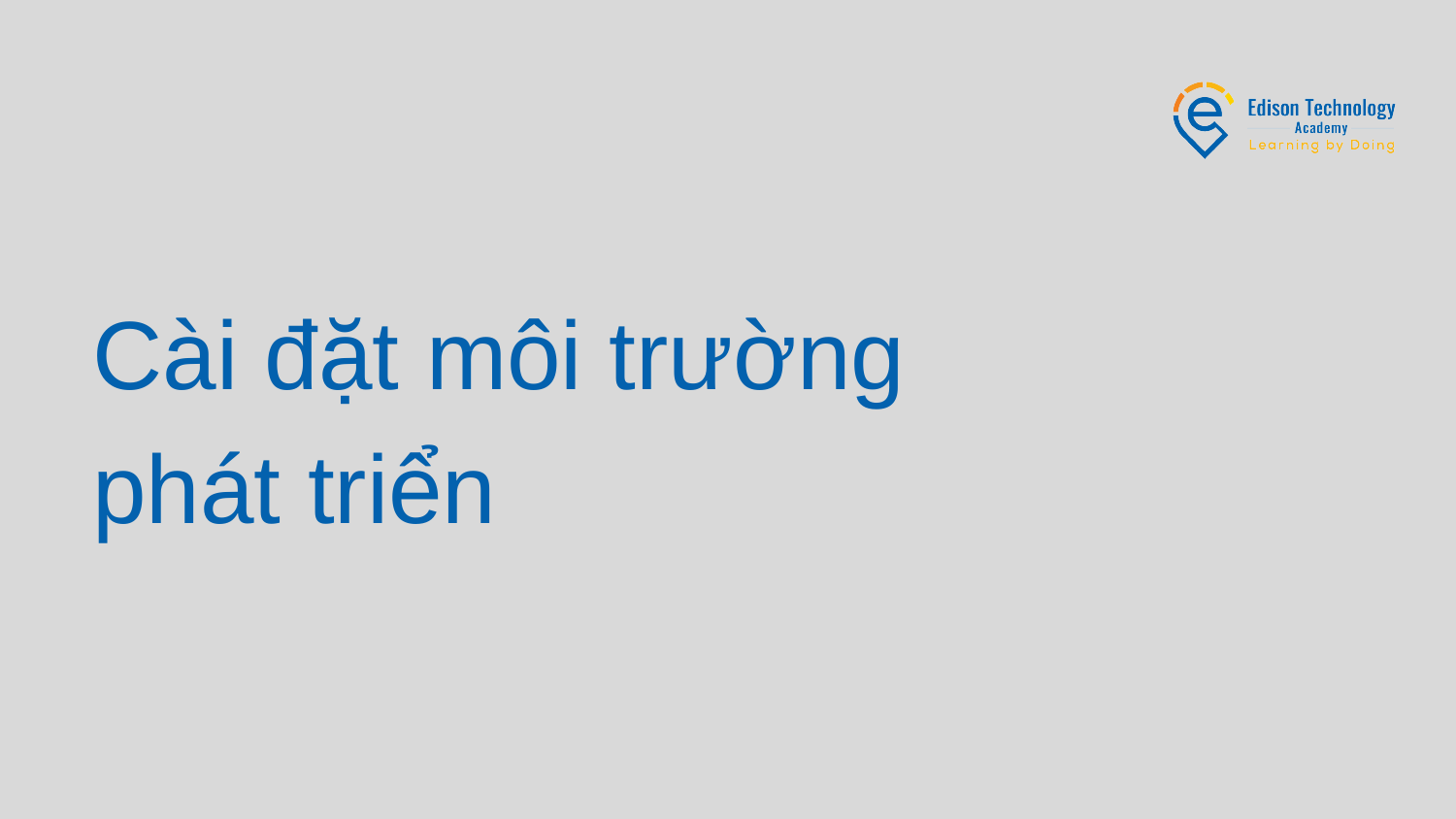

# Cài đặt môi trường phát triển